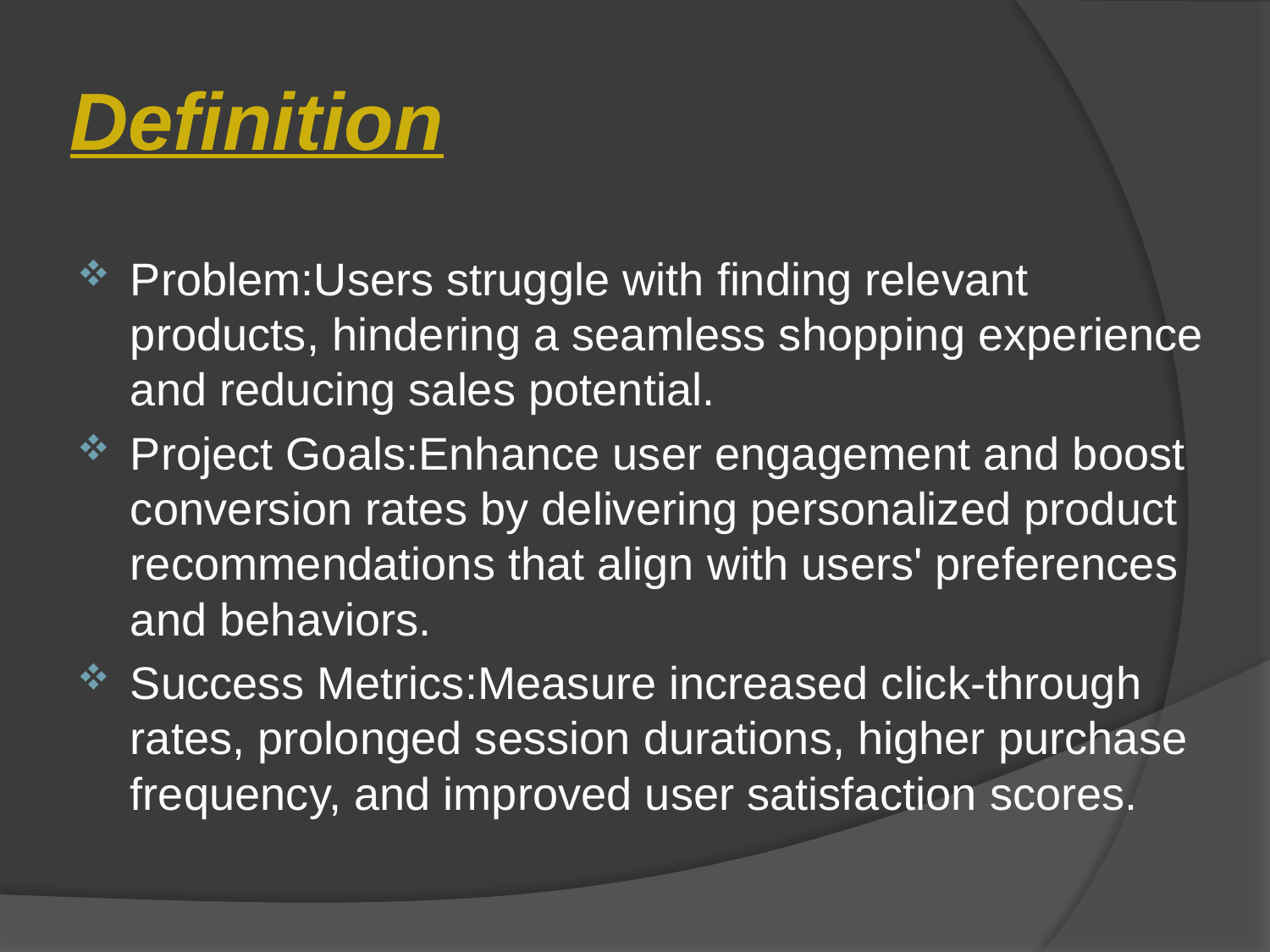

Definition

Problem:Users struggle with finding relevant products, hindering a seamless shopping experience and reducing sales potential.
Project Goals:Enhance user engagement and boost conversion rates by delivering personalized product recommendations that align with users' preferences and behaviors.
Success Metrics:Measure increased click-through rates, prolonged session durations, higher purchase frequency, and improved user satisfaction scores.